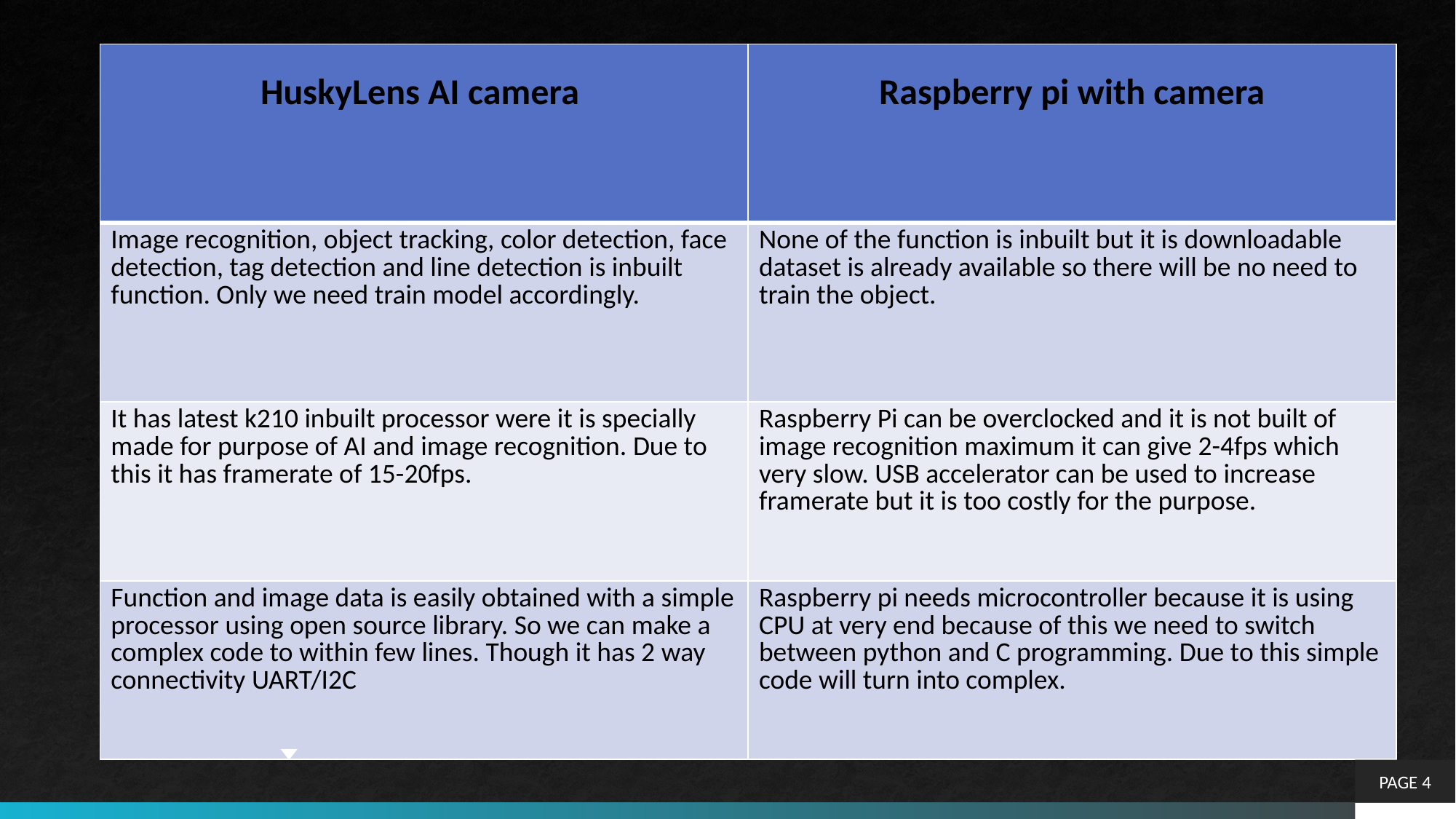

| HuskyLens AI camera | Raspberry pi with camera |
| --- | --- |
| Image recognition, object tracking, color detection, face detection, tag detection and line detection is inbuilt function. Only we need train model accordingly. | None of the function is inbuilt but it is downloadable dataset is already available so there will be no need to train the object. |
| It has latest k210 inbuilt processor were it is specially made for purpose of AI and image recognition. Due to this it has framerate of 15-20fps. | Raspberry Pi can be overclocked and it is not built of image recognition maximum it can give 2-4fps which very slow. USB accelerator can be used to increase framerate but it is too costly for the purpose. |
| Function and image data is easily obtained with a simple processor using open source library. So we can make a complex code to within few lines. Though it has 2 way connectivity UART/I2C | Raspberry pi needs microcontroller because it is using CPU at very end because of this we need to switch between python and C programming. Due to this simple code will turn into complex. |

PAGE 4